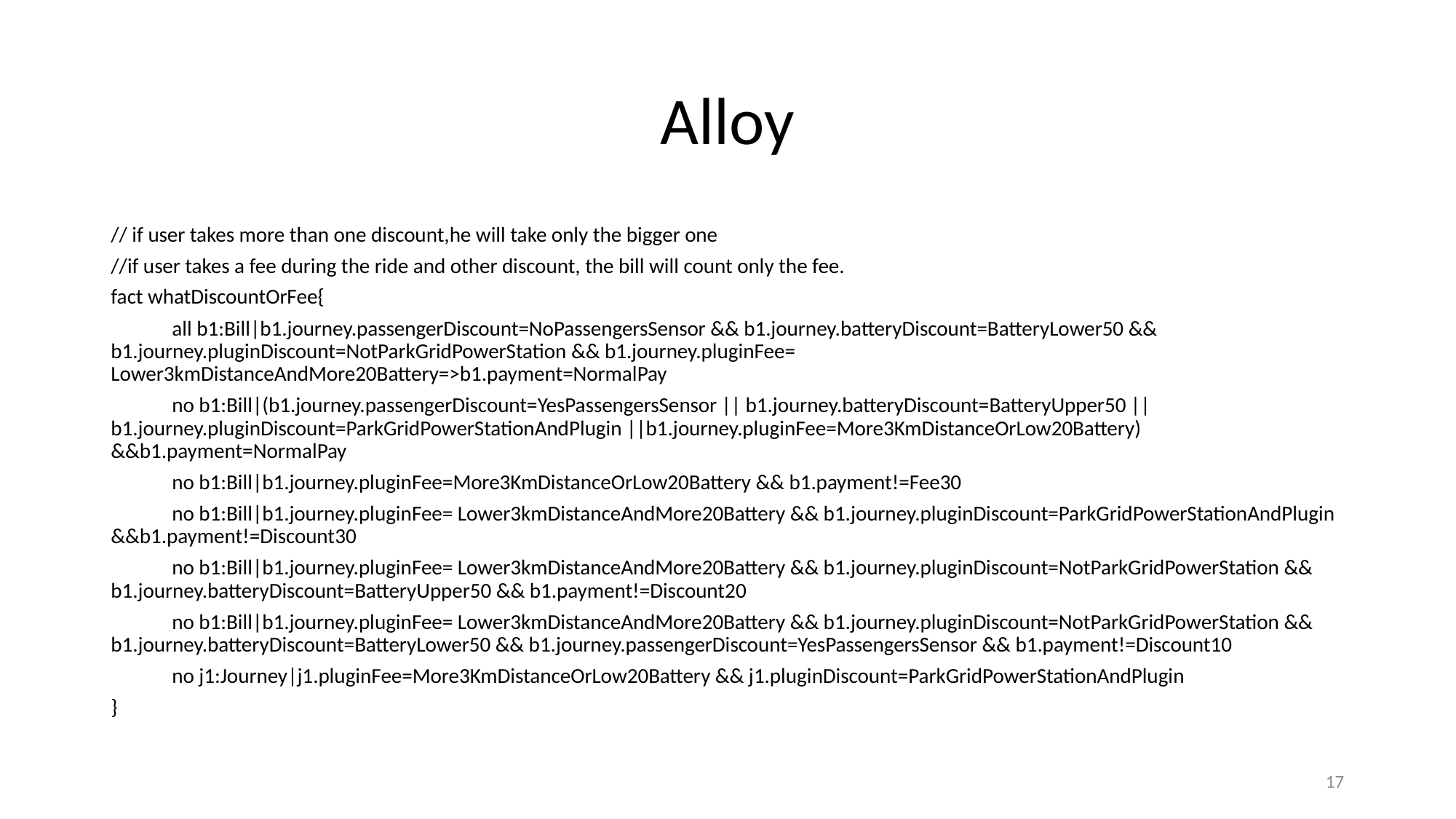

# Alloy
// if user takes more than one discount,he will take only the bigger one
//if user takes a fee during the ride and other discount, the bill will count only the fee.
fact whatDiscountOrFee{
	all b1:Bill|b1.journey.passengerDiscount=NoPassengersSensor && b1.journey.batteryDiscount=BatteryLower50 && b1.journey.pluginDiscount=NotParkGridPowerStation && b1.journey.pluginFee= Lower3kmDistanceAndMore20Battery=>b1.payment=NormalPay
	no b1:Bill|(b1.journey.passengerDiscount=YesPassengersSensor || b1.journey.batteryDiscount=BatteryUpper50 || b1.journey.pluginDiscount=ParkGridPowerStationAndPlugin ||b1.journey.pluginFee=More3KmDistanceOrLow20Battery) &&b1.payment=NormalPay
	no b1:Bill|b1.journey.pluginFee=More3KmDistanceOrLow20Battery && b1.payment!=Fee30
	no b1:Bill|b1.journey.pluginFee= Lower3kmDistanceAndMore20Battery && b1.journey.pluginDiscount=ParkGridPowerStationAndPlugin  &&b1.payment!=Discount30
	no b1:Bill|b1.journey.pluginFee= Lower3kmDistanceAndMore20Battery && b1.journey.pluginDiscount=NotParkGridPowerStation && b1.journey.batteryDiscount=BatteryUpper50 && b1.payment!=Discount20
	no b1:Bill|b1.journey.pluginFee= Lower3kmDistanceAndMore20Battery && b1.journey.pluginDiscount=NotParkGridPowerStation && b1.journey.batteryDiscount=BatteryLower50 && b1.journey.passengerDiscount=YesPassengersSensor && b1.payment!=Discount10
	no j1:Journey|j1.pluginFee=More3KmDistanceOrLow20Battery && j1.pluginDiscount=ParkGridPowerStationAndPlugin
}

17